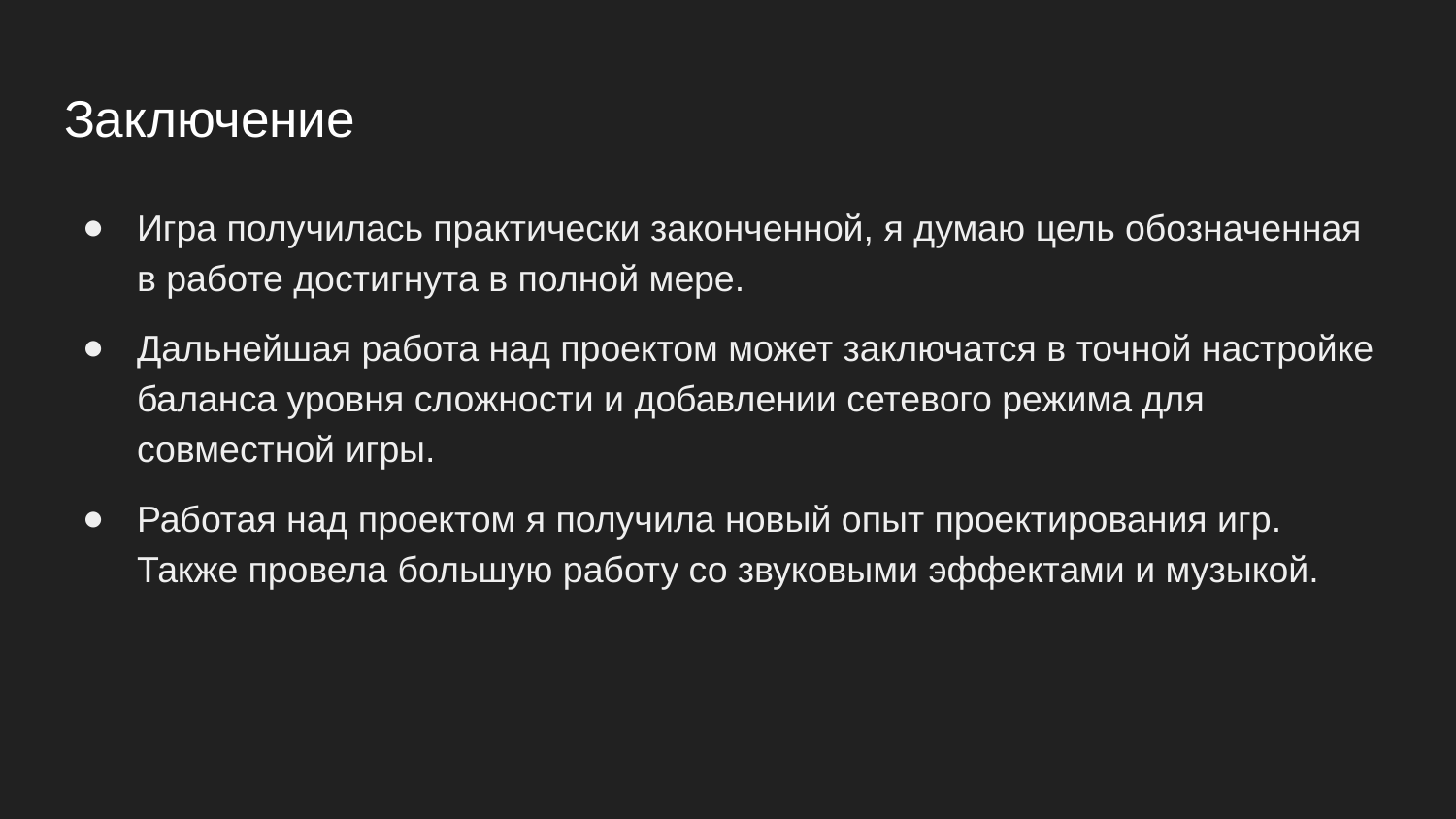

# Заключение
Игра получилась практически законченной, я думаю цель обозначенная в работе достигнута в полной мере.
Дальнейшая работа над проектом может заключатся в точной настройке баланса уровня сложности и добавлении сетевого режима для совместной игры.
Работая над проектом я получила новый опыт проектирования игр. Также провела большую работу со звуковыми эффектами и музыкой.